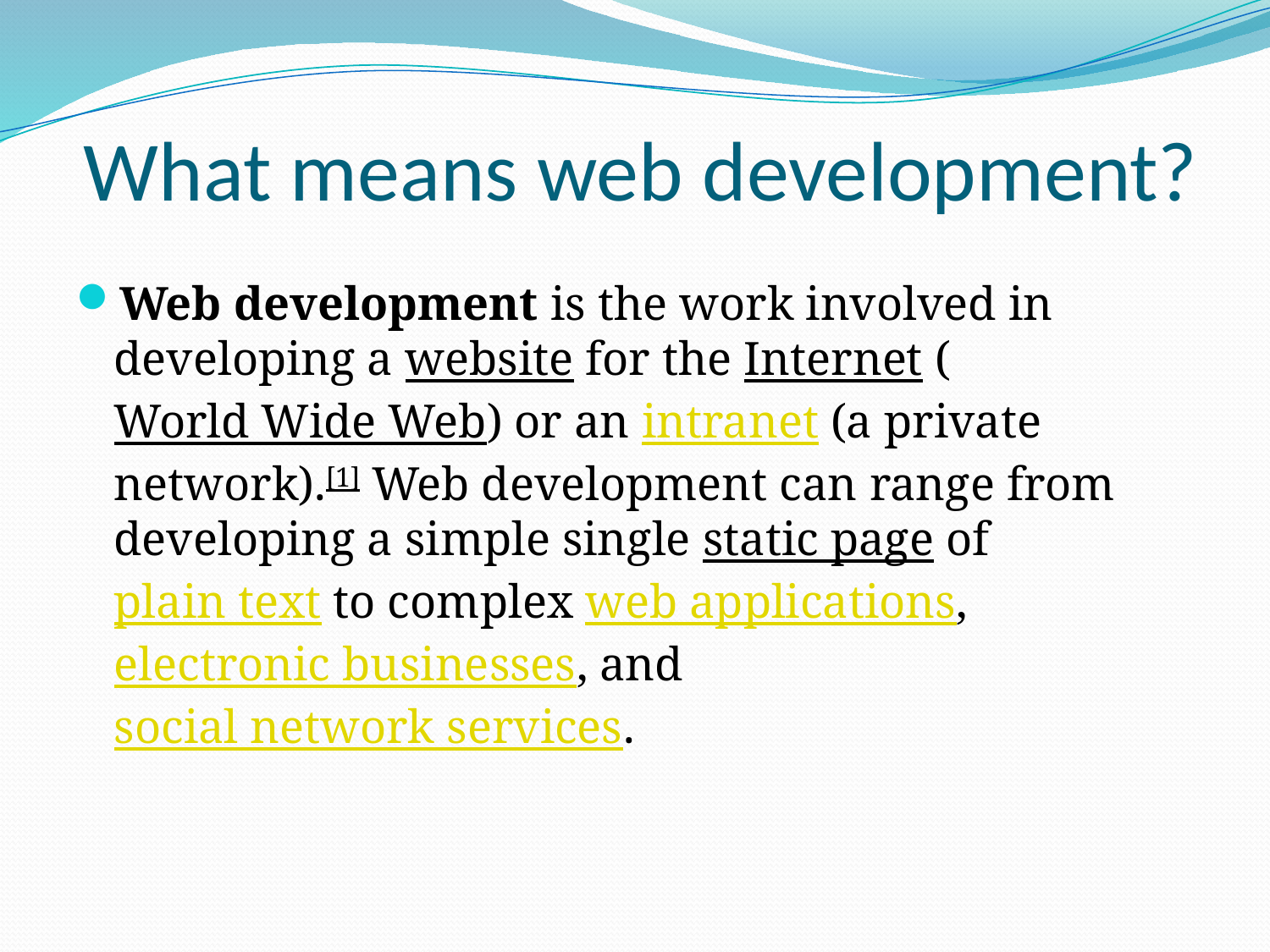

# What means web development?
Web development is the work involved in developing a website for the Internet (World Wide Web) or an intranet (a private network).[1] Web development can range from developing a simple single static page of plain text to complex web applications, electronic businesses, and social network services.